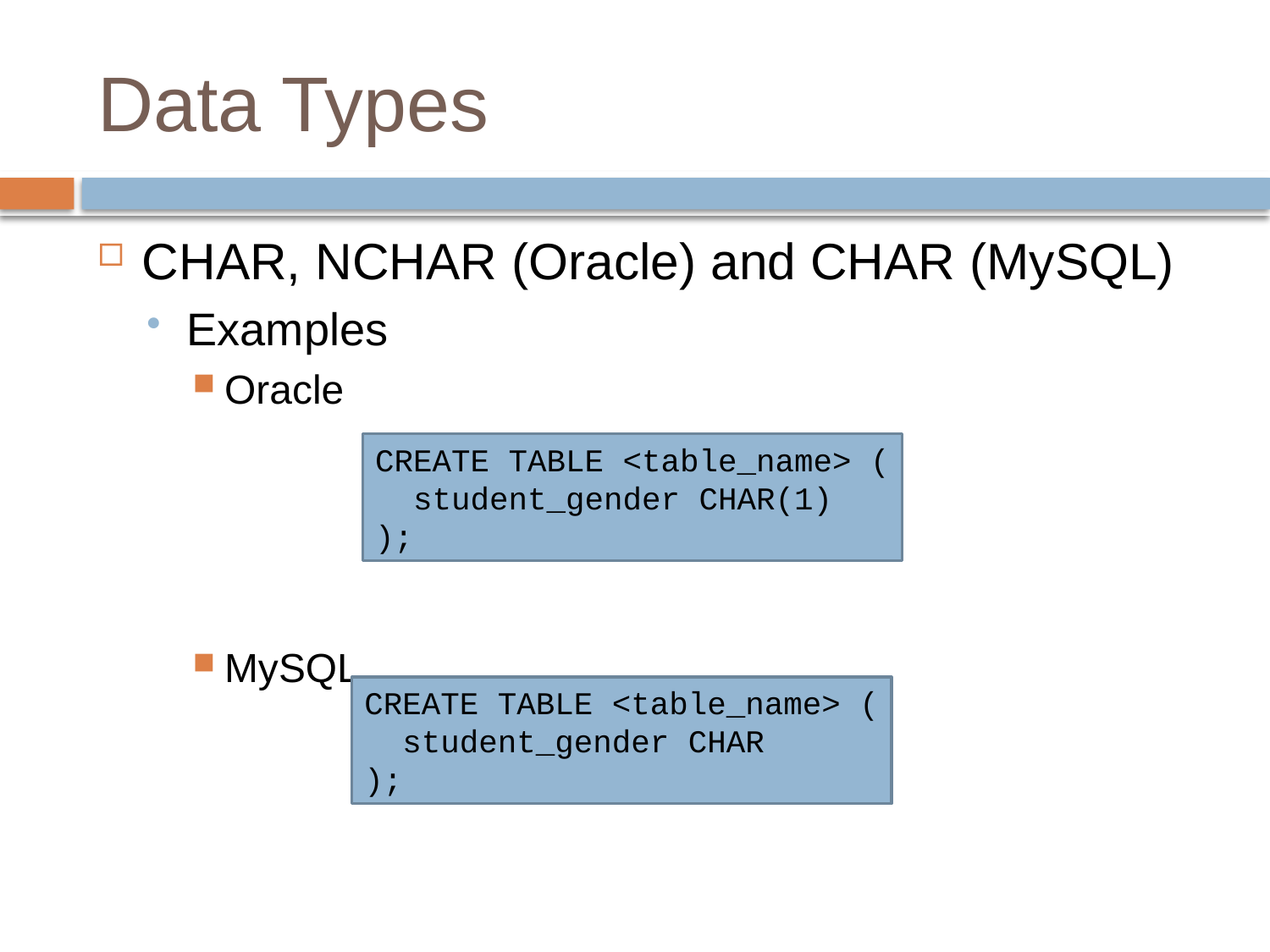

# Data Types
CHAR, NCHAR (Oracle) and CHAR (MySQL)
Examples
Oracle

MySQL
CREATE TABLE <table_name> (
  student_gender CHAR(1)
);
CREATE TABLE <table_name> (
  student_gender CHAR
);